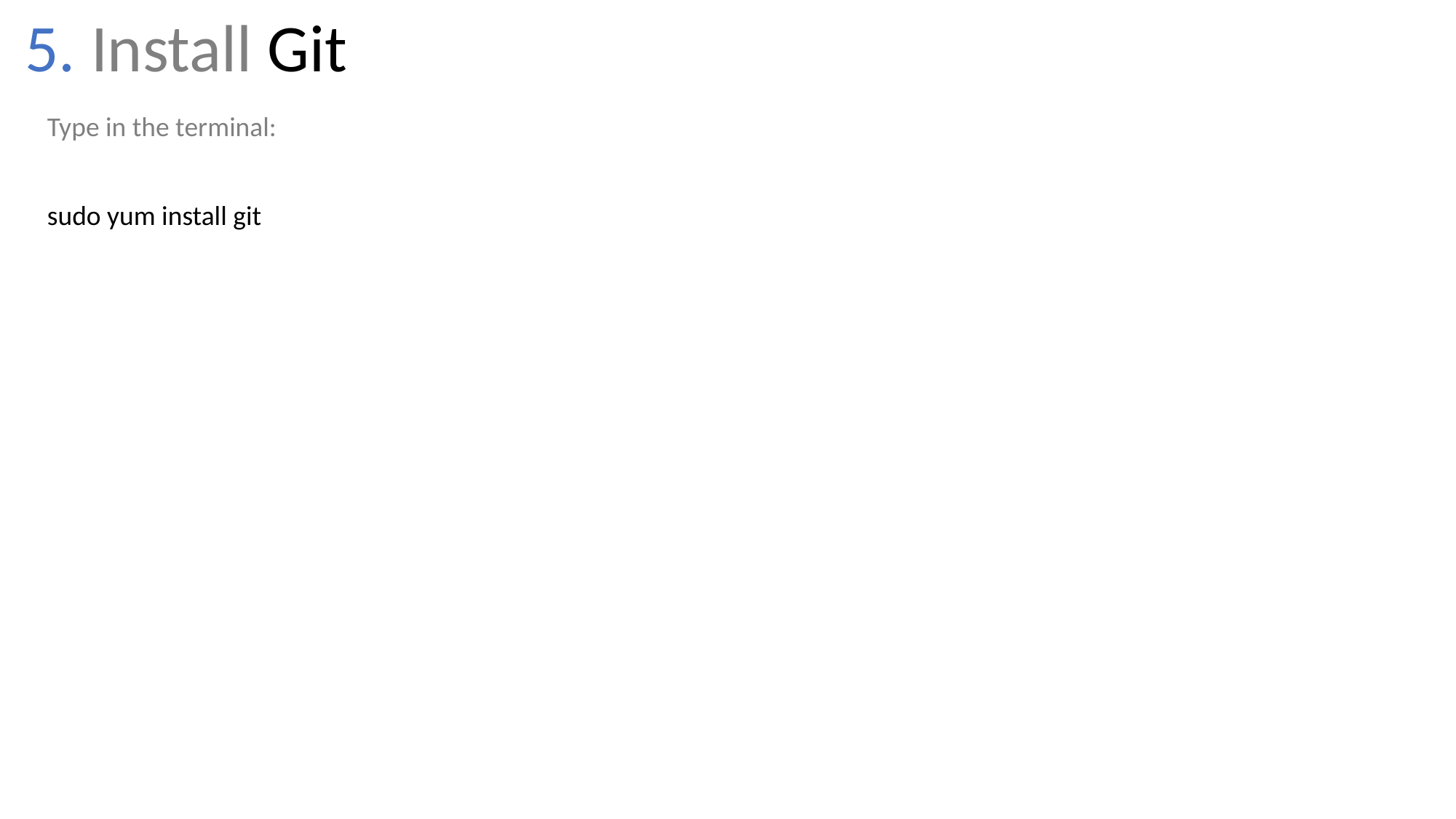

# 5. Install Git
Type in the terminal:

sudo yum install git